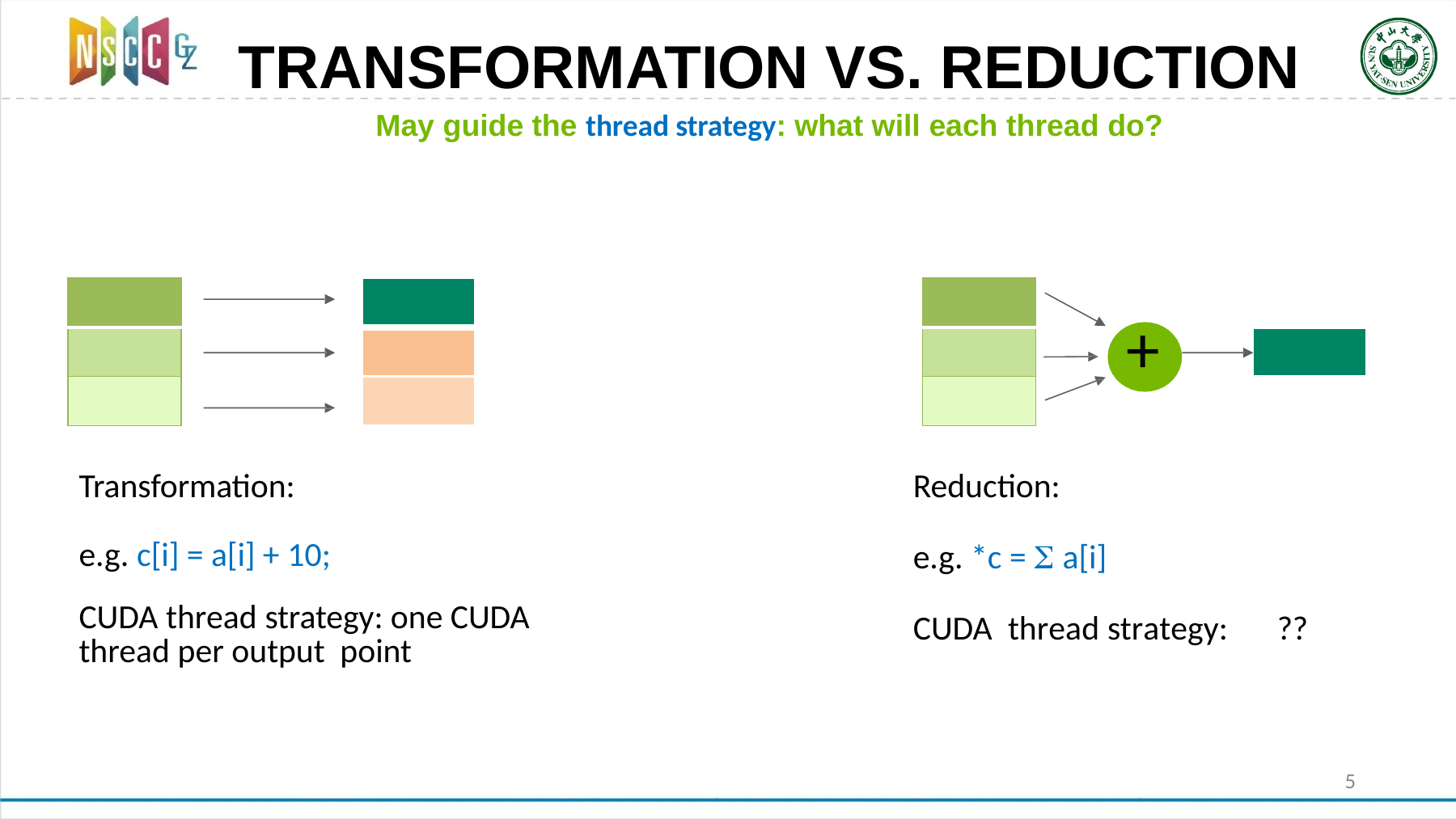

# TRANSFORMATION VS. REDUCTION
May guide the thread strategy: what will each thread do?
|  |
| --- |
|  |
|  |
|  |
| --- |
|  |
|  |
|  |
| --- |
|  |
|  |

+

Transformation:
e.g. c[i] = a[i] + 10;
CUDA thread strategy: one CUDA thread per output  point
Reduction:
e.g. *c = Σ a[i]
CUDA  thread strategy:	??
5